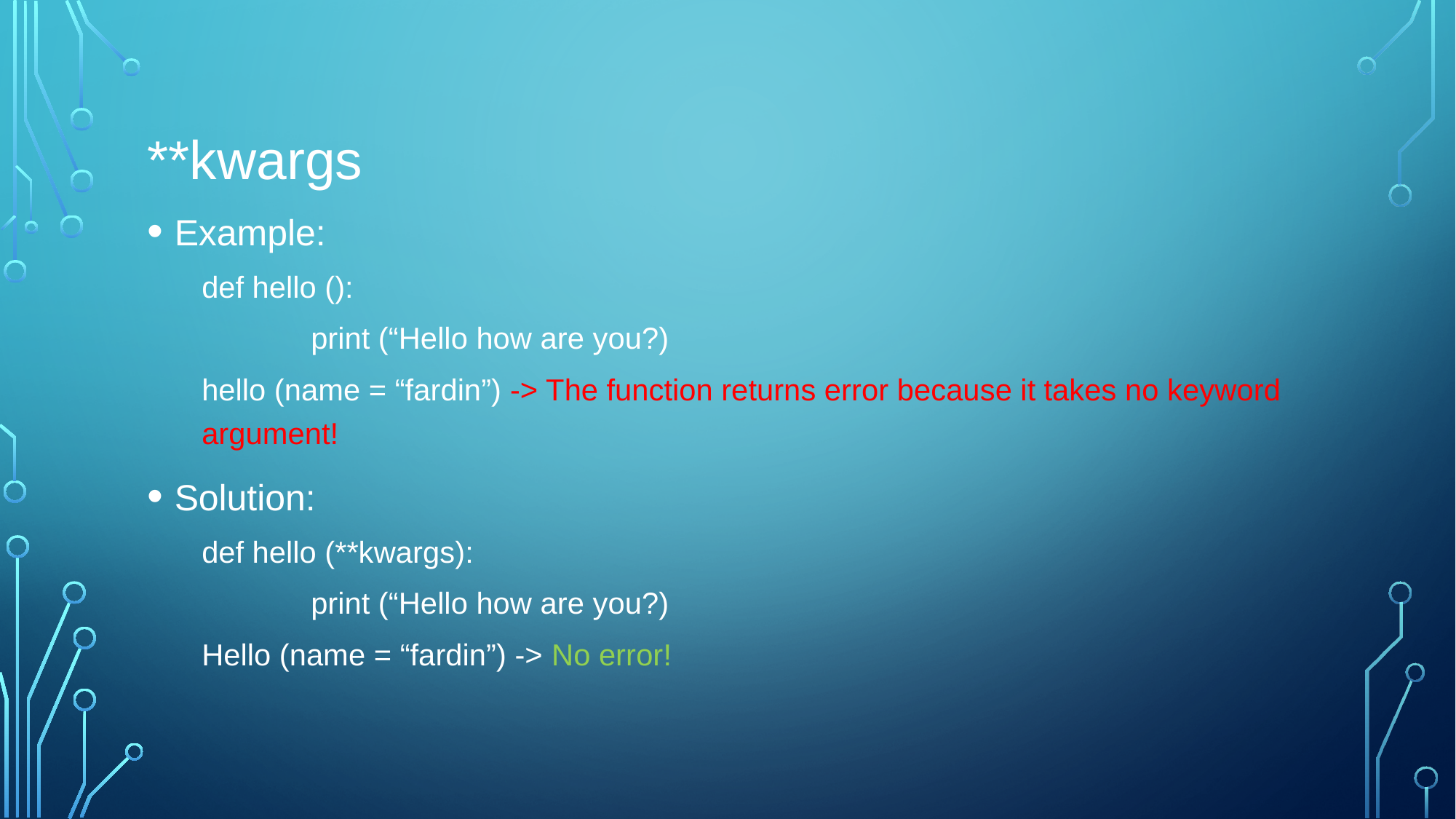

# **kwargs
Example:
def hello ():
	print (“Hello how are you?)
hello (name = “fardin”) -> The function returns error because it takes no keyword argument!
Solution:
def hello (**kwargs):
	print (“Hello how are you?)
Hello (name = “fardin”) -> No error!